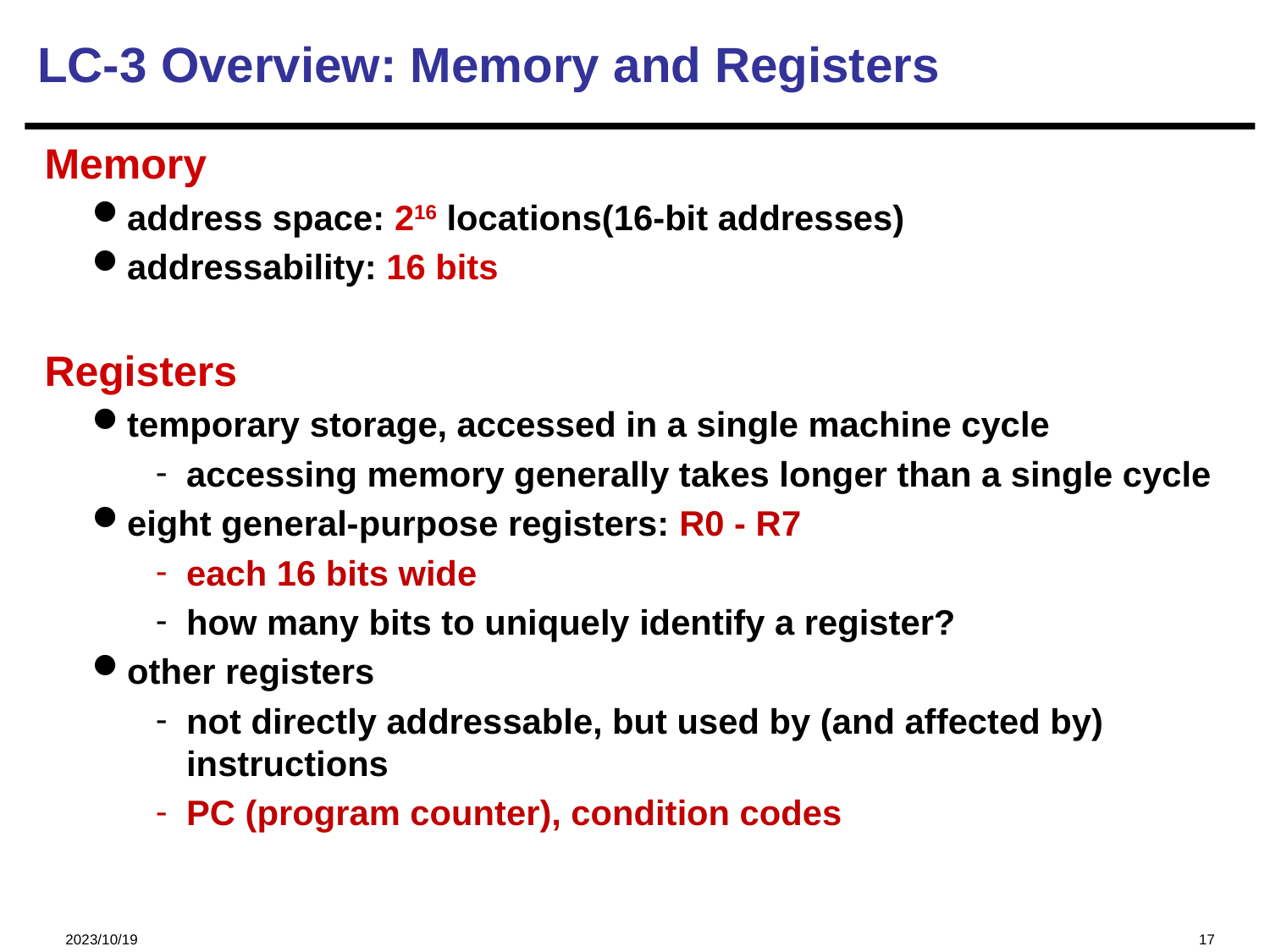

LC-3 Overview: Memory and Registers
Memory
address space: 216 locations(16-bit addresses)
addressability: 16 bits

Registers
temporary storage, accessed in a single machine cycle
accessing memory generally takes longer than a single cycle
eight general-purpose registers: R0 - R7
each 16 bits wide
how many bits to uniquely identify a register?
other registers
not directly addressable, but used by (and affected by) instructions
PC (program counter), condition codes
2023/10/19
17